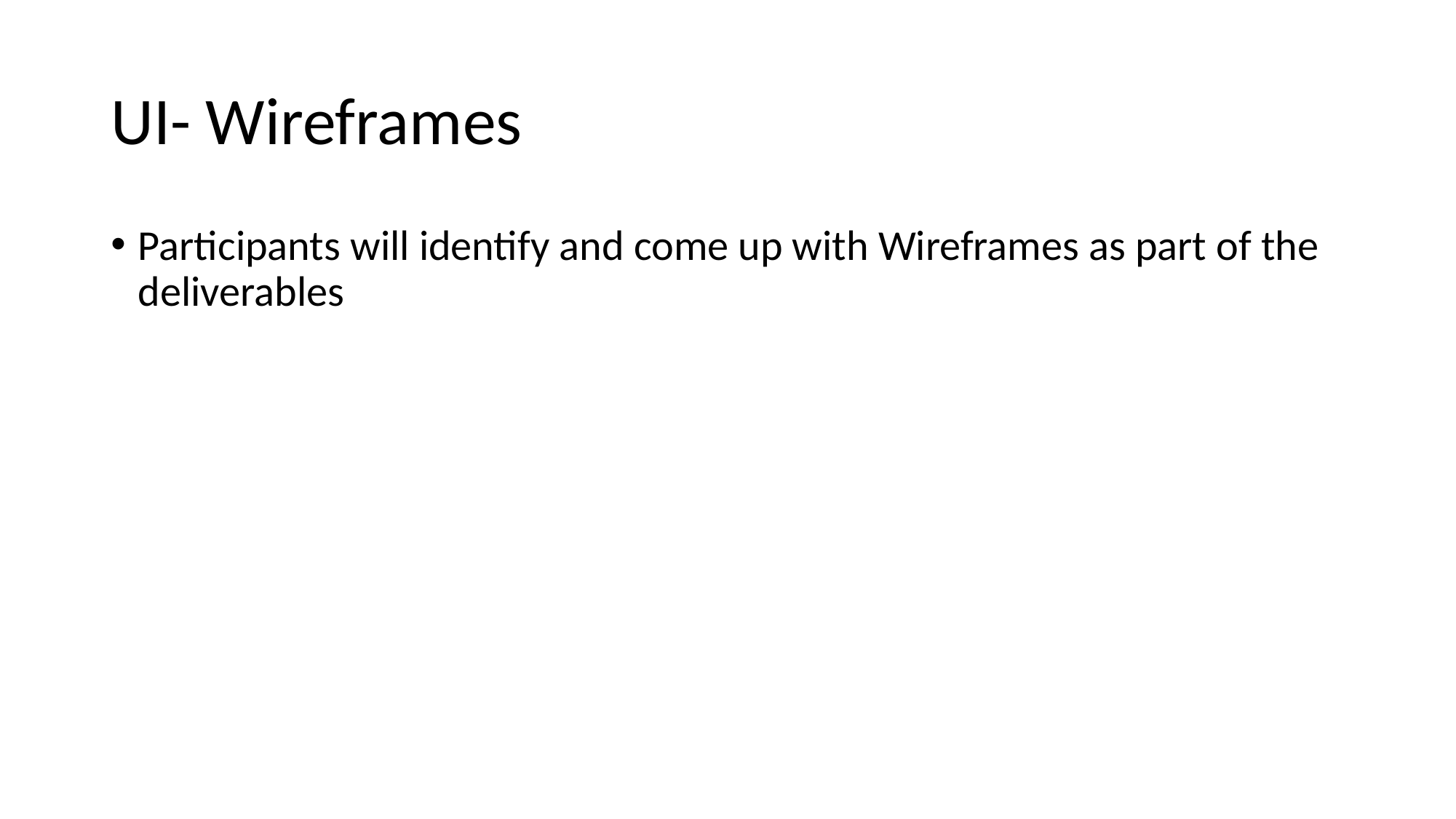

# UI- Wireframes
Participants will identify and come up with Wireframes as part of the deliverables